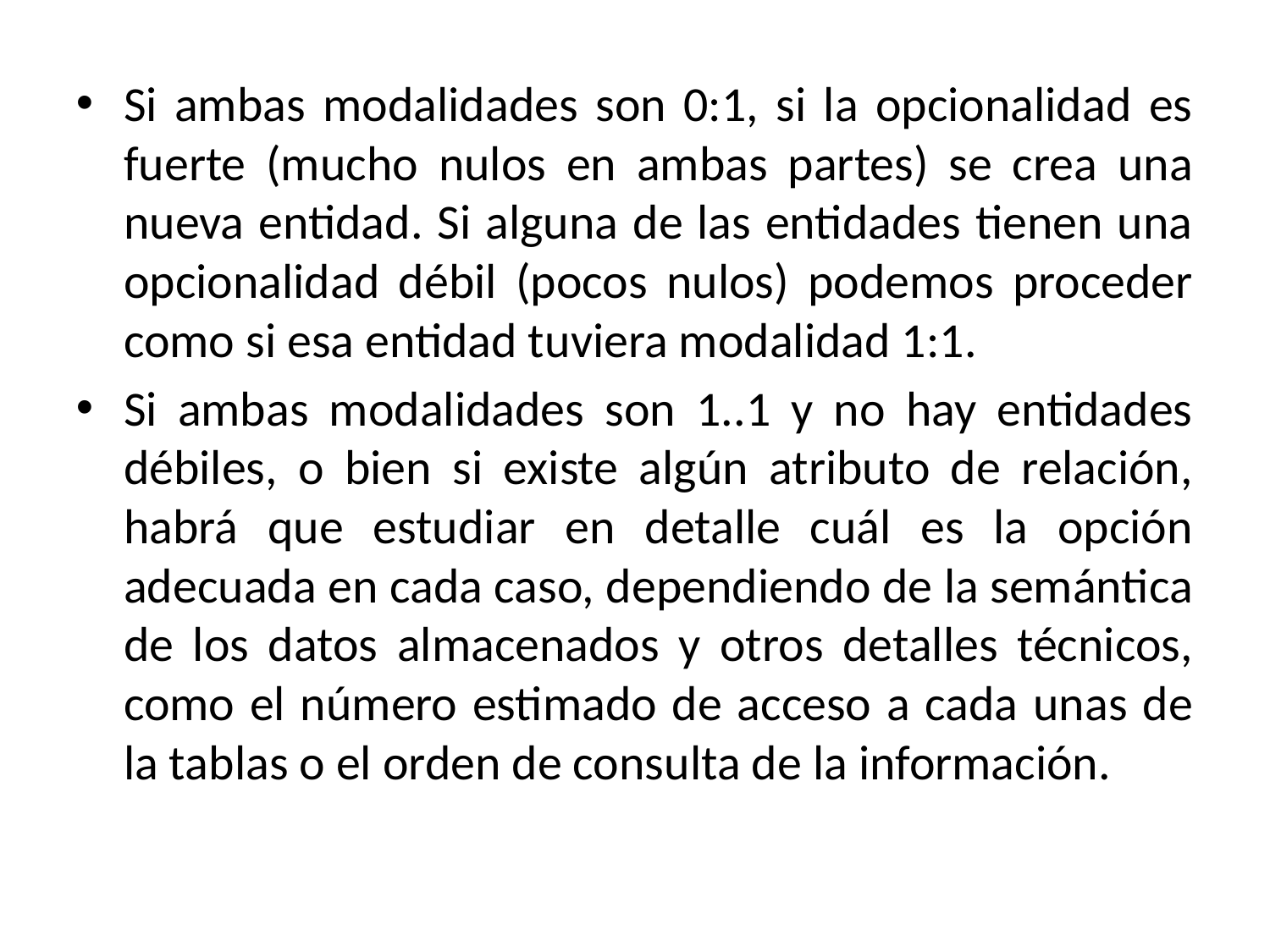

# Si ambas modalidades son 0:1, si la opcionalidad es fuerte (mucho nulos en ambas partes) se crea una nueva entidad. Si alguna de las entidades tienen una opcionalidad débil (pocos nulos) podemos proceder como si esa entidad tuviera modalidad 1:1.
Si ambas modalidades son 1..1 y no hay entidades débiles, o bien si existe algún atributo de relación, habrá que estudiar en detalle cuál es la opción adecuada en cada caso, dependiendo de la semántica de los datos almacenados y otros detalles técnicos, como el número estimado de acceso a cada unas de la tablas o el orden de consulta de la información.